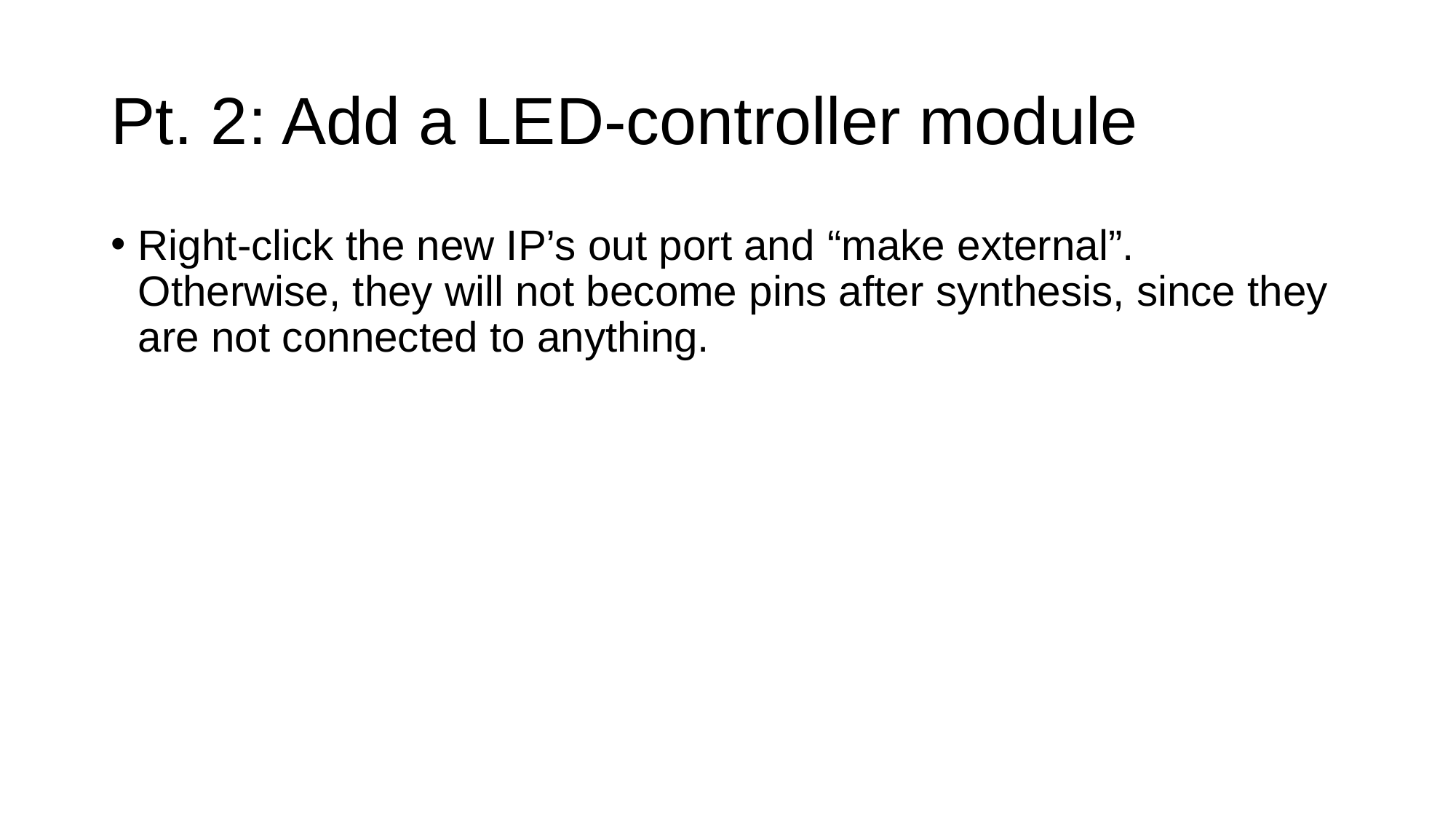

# Pt. 2: Add a LED-controller module
Right-click the new IP’s out port and “make external”. Otherwise, they will not become pins after synthesis, since they are not connected to anything.